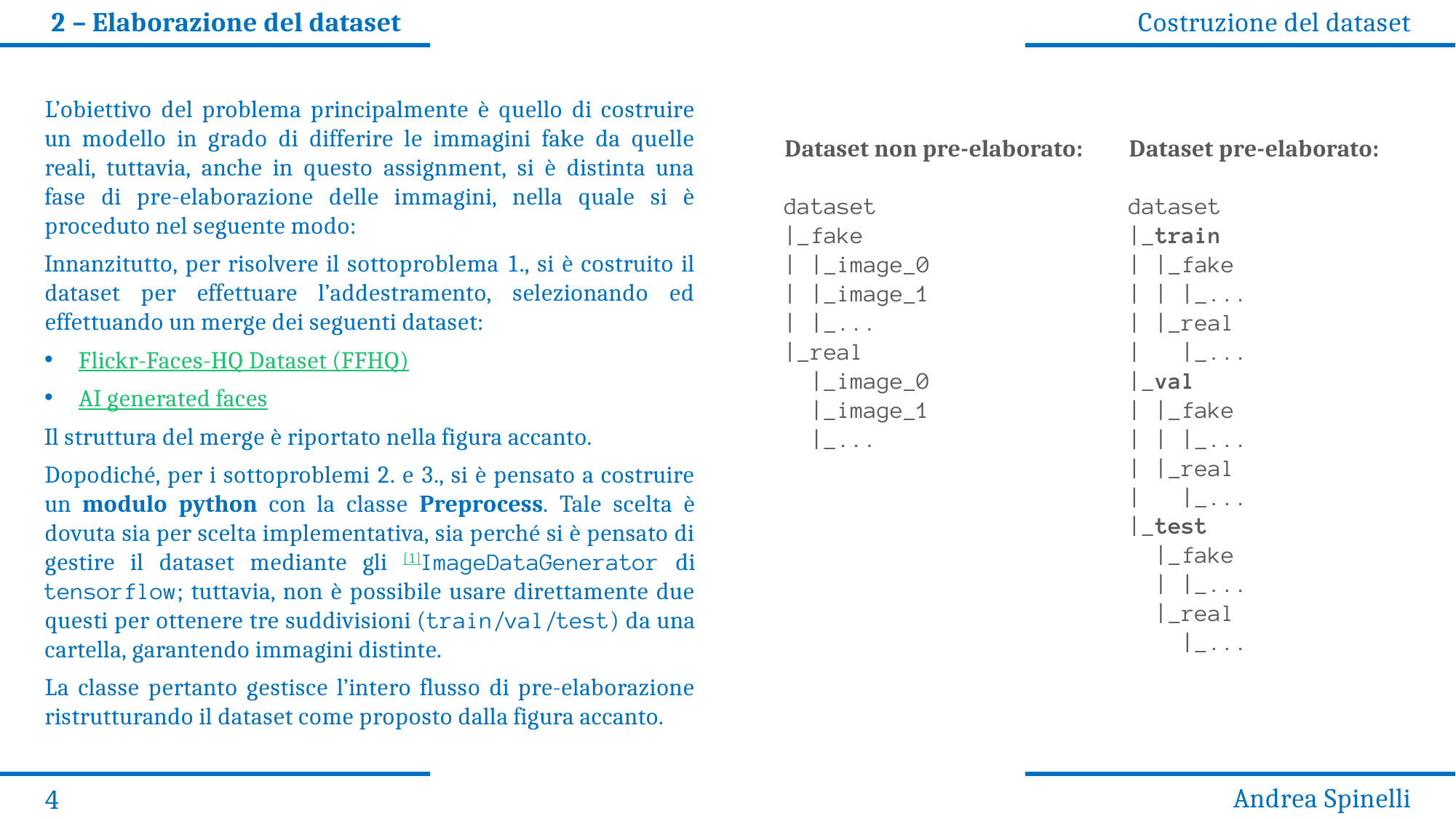

2 – Elaborazione del dataset
Costruzione del dataset
L’obiettivo del problema principalmente è quello di costruire un modello in grado di differire le immagini fake da quelle reali, tuttavia, anche in questo assignment, si è distinta una fase di pre-elaborazione delle immagini, nella quale si è proceduto nel seguente modo:
Innanzitutto, per risolvere il sottoproblema 1., si è costruito il dataset per effettuare l’addestramento, selezionando ed effettuando un merge dei seguenti dataset:
Flickr-Faces-HQ Dataset (FFHQ)
AI generated faces
Il struttura del merge è riportato nella figura accanto.
Dopodiché, per i sottoproblemi 2. e 3., si è pensato a costruire un modulo python con la classe Preprocess. Tale scelta è dovuta sia per scelta implementativa, sia perché si è pensato di gestire il dataset mediante gli [1]ImageDataGenerator di tensorflow; tuttavia, non è possibile usare direttamente due questi per ottenere tre suddivisioni (train/val/test) da una cartella, garantendo immagini distinte.
La classe pertanto gestisce l’intero flusso di pre-elaborazione ristrutturando il dataset come proposto dalla figura accanto.
Dataset non pre-elaborato:

dataset
|_fake
| |_image_0
| |_image_1
| |_...
|_real
  |_image_0
  |_image_1
  |_...
Dataset pre-elaborato:

dataset
|_train
| |_fake
| | |_...
| |_real
|   |_...
|_val
| |_fake
| | |_...
| |_real
|   |_...
|_test
  |_fake
  | |_...
  |_real
    |_...

Andrea Spinelli
4